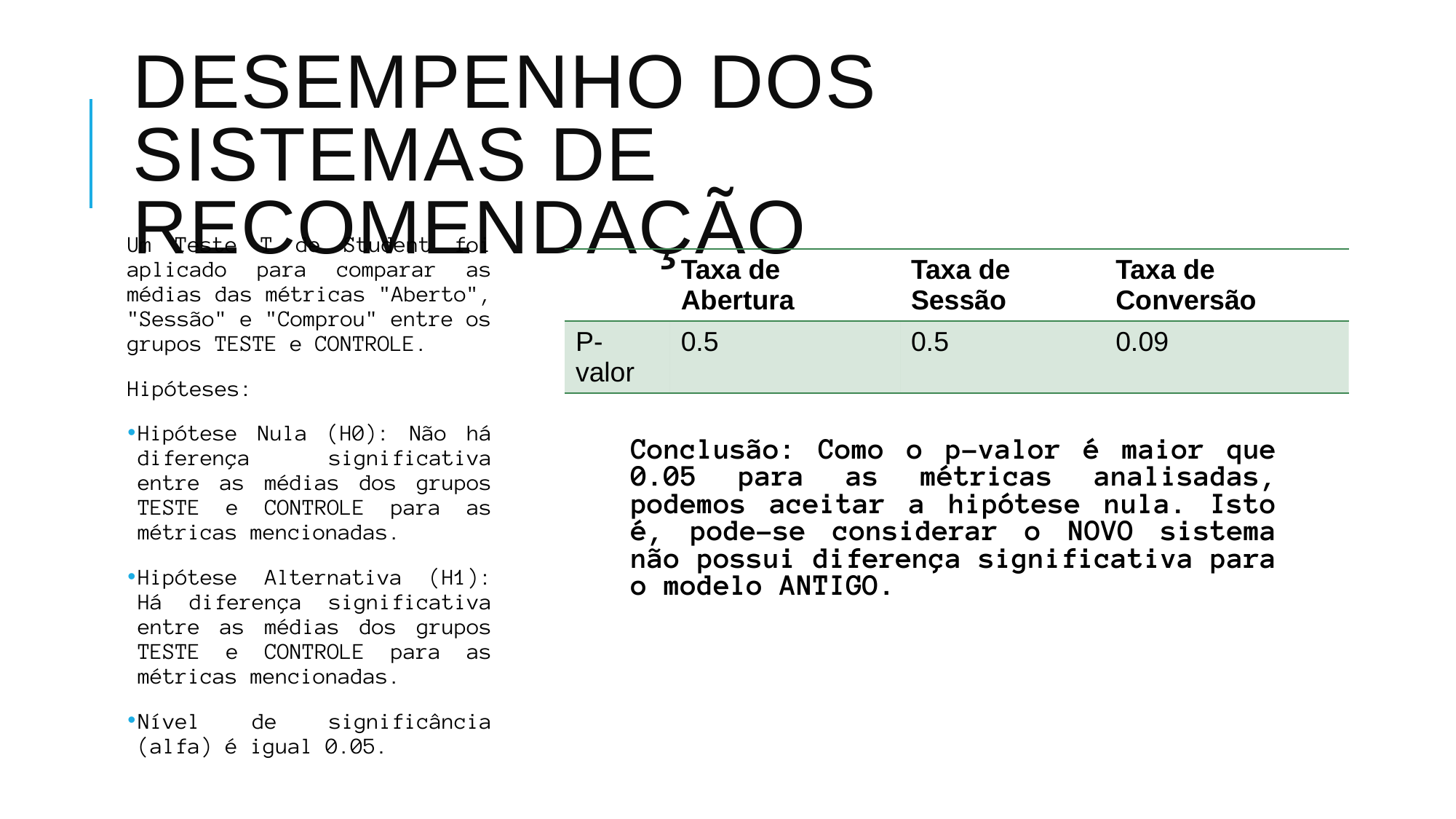

# Desempenho dos sistemas de recomendação
Um Teste T de Student foi aplicado para comparar as médias das métricas "Aberto", "Sessão" e "Comprou" entre os grupos TESTE e CONTROLE.
Hipóteses:
Hipótese Nula (H0): Não há diferença significativa entre as médias dos grupos TESTE e CONTROLE para as métricas mencionadas.
Hipótese Alternativa (H1): Há diferença significativa entre as médias dos grupos TESTE e CONTROLE para as métricas mencionadas.
Nível de significância (alfa) é igual 0.05.
|  | Taxa de Abertura | Taxa de Sessão | Taxa de Conversão |
| --- | --- | --- | --- |
| P-valor | 0.5 | 0.5 | 0.09 |
Conclusão: Como o p-valor é maior que 0.05 para as métricas analisadas, podemos aceitar a hipótese nula. Isto é, pode-se considerar o NOVO sistema não possui diferença significativa para o modelo ANTIGO.